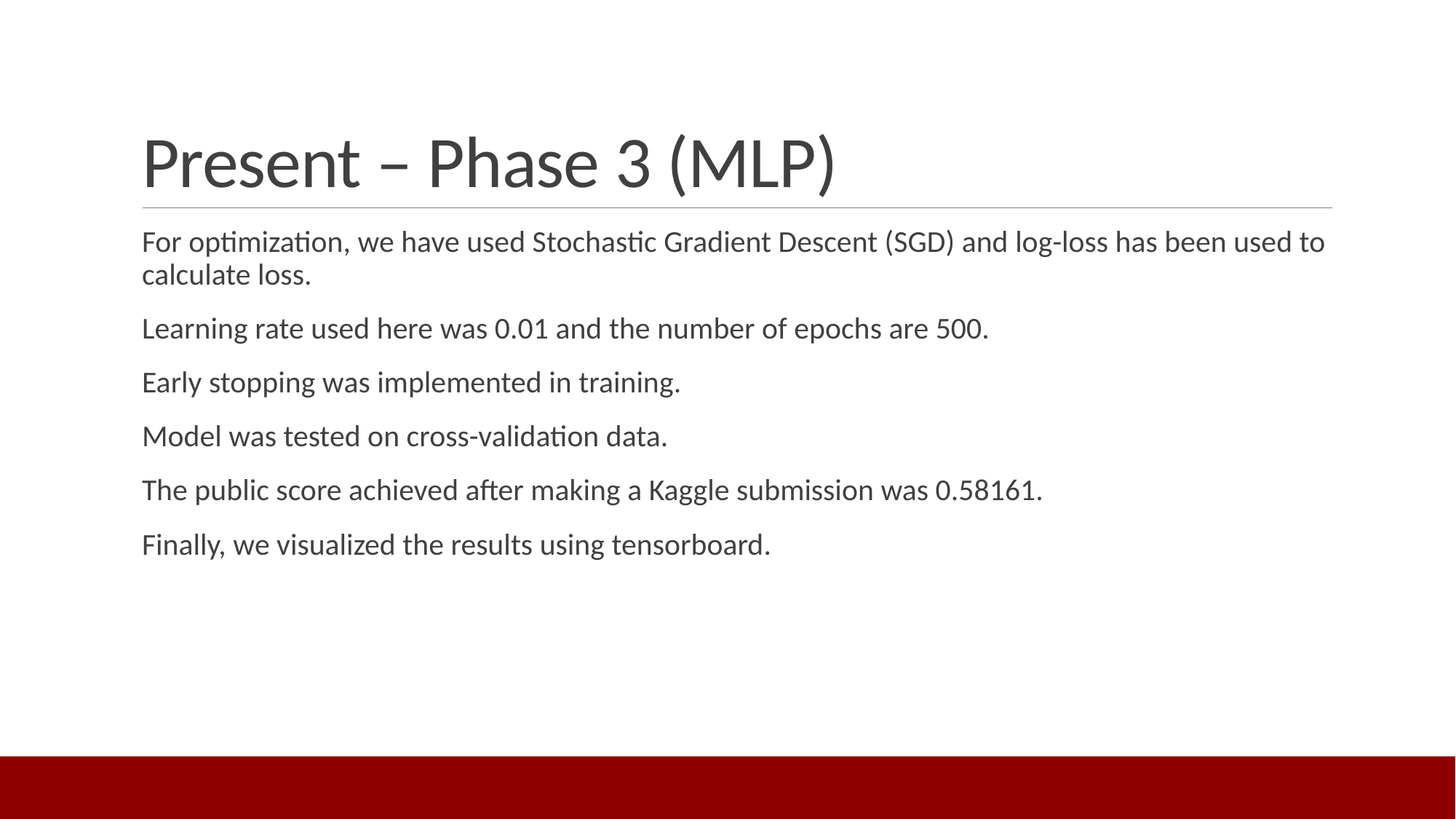

# Present – Phase 3 (MLP)
For optimization, we have used Stochastic Gradient Descent (SGD) and log-loss has been used to calculate loss.
Learning rate used here was 0.01 and the number of epochs are 500.
Early stopping was implemented in training.
Model was tested on cross-validation data.
The public score achieved after making a Kaggle submission was 0.58161.
Finally, we visualized the results using tensorboard.